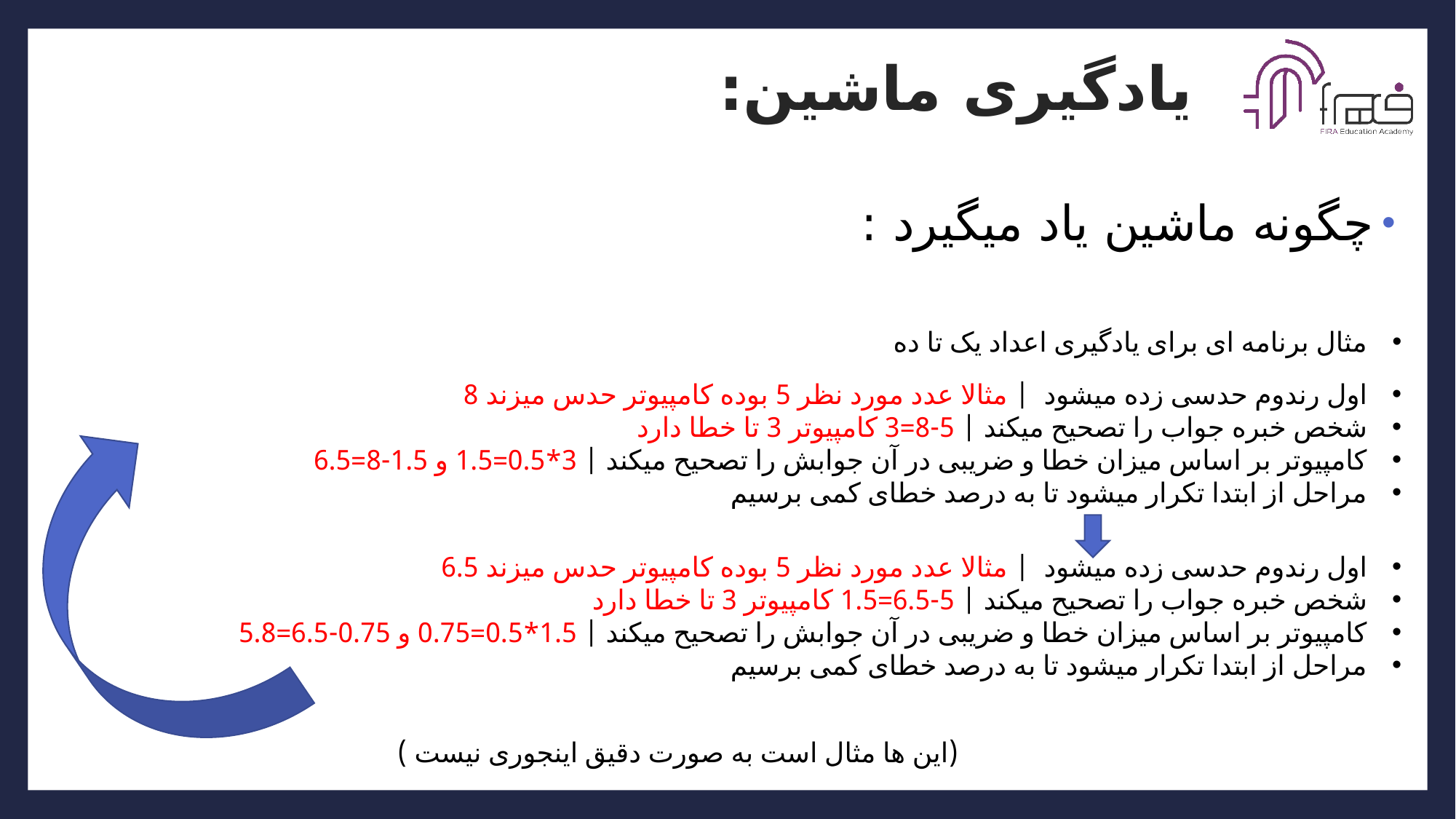

# یادگیری ماشین:
چگونه ماشین یاد میگیرد :
مثال برنامه ای برای یادگیری اعداد یک تا ده
اول رندوم حدسی زده میشود  | مثالا عدد مورد نظر 5 بوده کامپیوتر حدس میزند 8
شخص خبره جواب را تصحیح میکند | 5-8=3 کامپیوتر 3 تا خطا دارد
کامپیوتر بر اساس میزان خطا و ضریبی در آن جوابش را تصحیح میکند | 3*0.5=1.5 و 1.5-8=6.5
مراحل از ابتدا تکرار میشود تا به درصد خطای کمی برسیم

اول رندوم حدسی زده میشود  | مثالا عدد مورد نظر 5 بوده کامپیوتر حدس میزند 6.5
شخص خبره جواب را تصحیح میکند | 5-6.5=1.5 کامپیوتر 3 تا خطا دارد
کامپیوتر بر اساس میزان خطا و ضریبی در آن جوابش را تصحیح میکند | 1.5*0.5=0.75 و 0.75-6.5=5.8
مراحل از ابتدا تکرار میشود تا به درصد خطای کمی برسیم
(این ها مثال است به صورت دقیق اینجوری نیست )